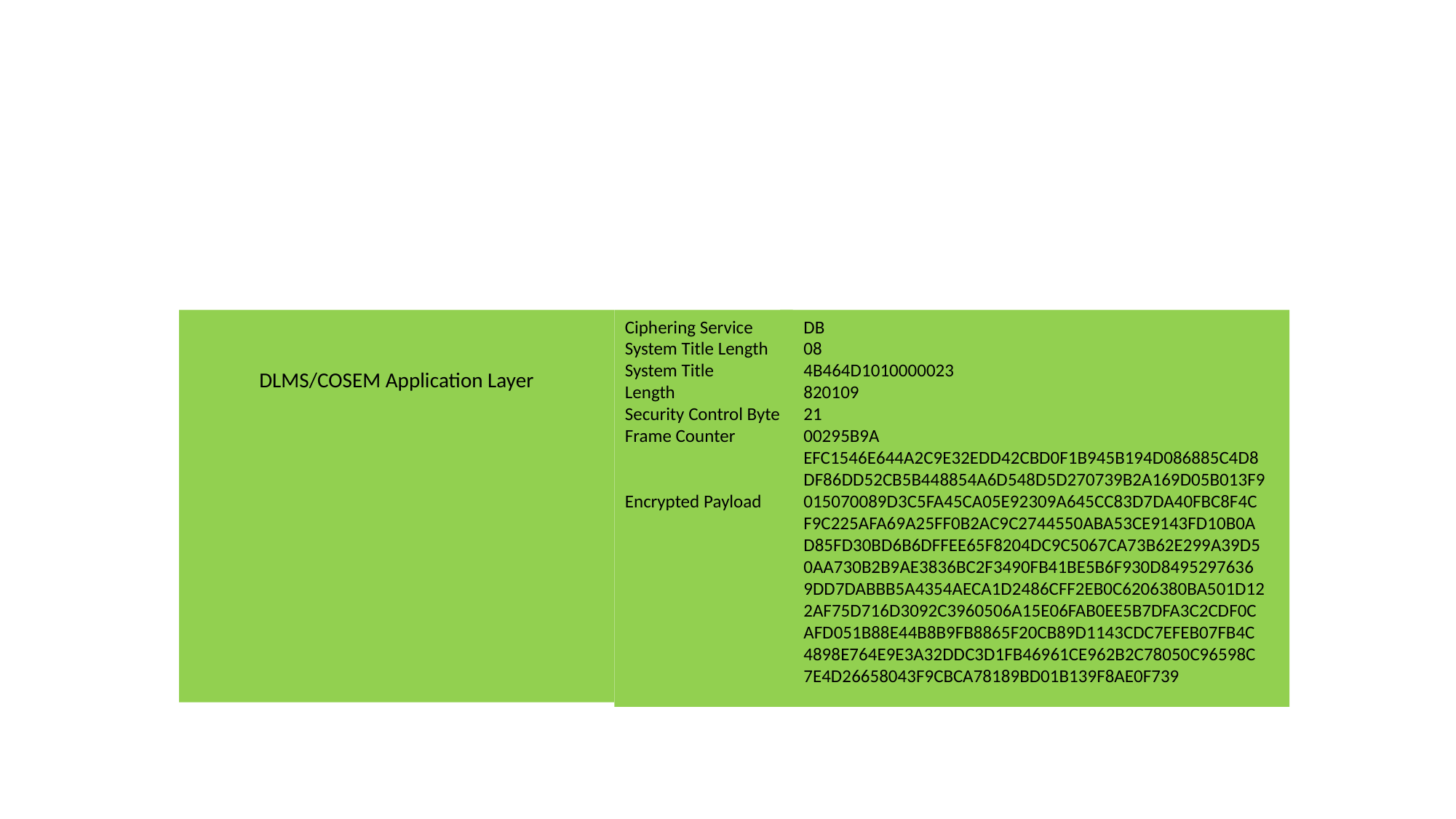

Ciphering Service
System Title Length
System Title
Length
Security Control Byte
Frame Counter

Encrypted Payload
DB
08
4B464D1010000023
820109
21
00295B9A
EFC1546E644A2C9E32EDD42CBD0F1B945B194D086885C4D8
DF86DD52CB5B448854A6D548D5D270739B2A169D05B013F9
015070089D3C5FA45CA05E92309A645CC83D7DA40FBC8F4C
F9C225AFA69A25FF0B2AC9C2744550ABA53CE9143FD10B0A
D85FD30BD6B6DFFEE65F8204DC9C5067CA73B62E299A39D5
0AA730B2B9AE3836BC2F3490FB41BE5B6F930D8495297636
9DD7DABBB5A4354AECA1D2486CFF2EB0C6206380BA501D12
2AF75D716D3092C3960506A15E06FAB0EE5B7DFA3C2CDF0C
AFD051B88E44B8B9FB8865F20CB89D1143CDC7EFEB07FB4C
4898E764E9E3A32DDC3D1FB46961CE962B2C78050C96598C
7E4D26658043F9CBCA78189BD01B139F8AE0F739

DLMS/COSEM Application Layer